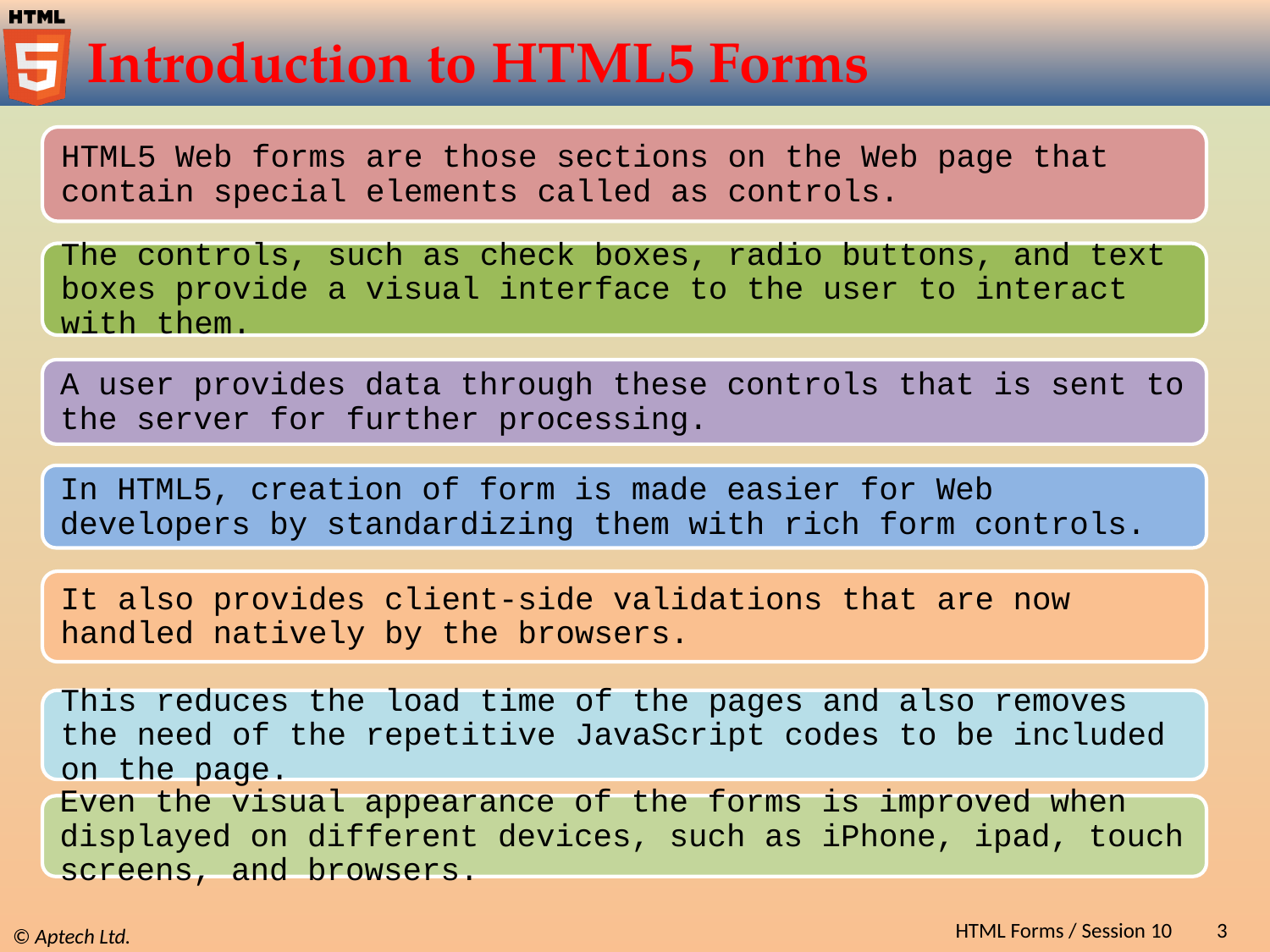

# Introduction to HTML5 Forms
HTML5 Web forms are those sections on the Web page that contain special elements called as controls.
The controls, such as check boxes, radio buttons, and text boxes provide a visual interface to the user to interact with them.
A user provides data through these controls that is sent to the server for further processing.
In HTML5, creation of form is made easier for Web developers by standardizing them with rich form controls.
It also provides client-side validations that are now handled natively by the browsers.
This reduces the load time of the pages and also removes the need of the repetitive JavaScript codes to be included on the page.
Even the visual appearance of the forms is improved when displayed on different devices, such as iPhone, ipad, touch screens, and browsers.
HTML Forms / Session 10
3